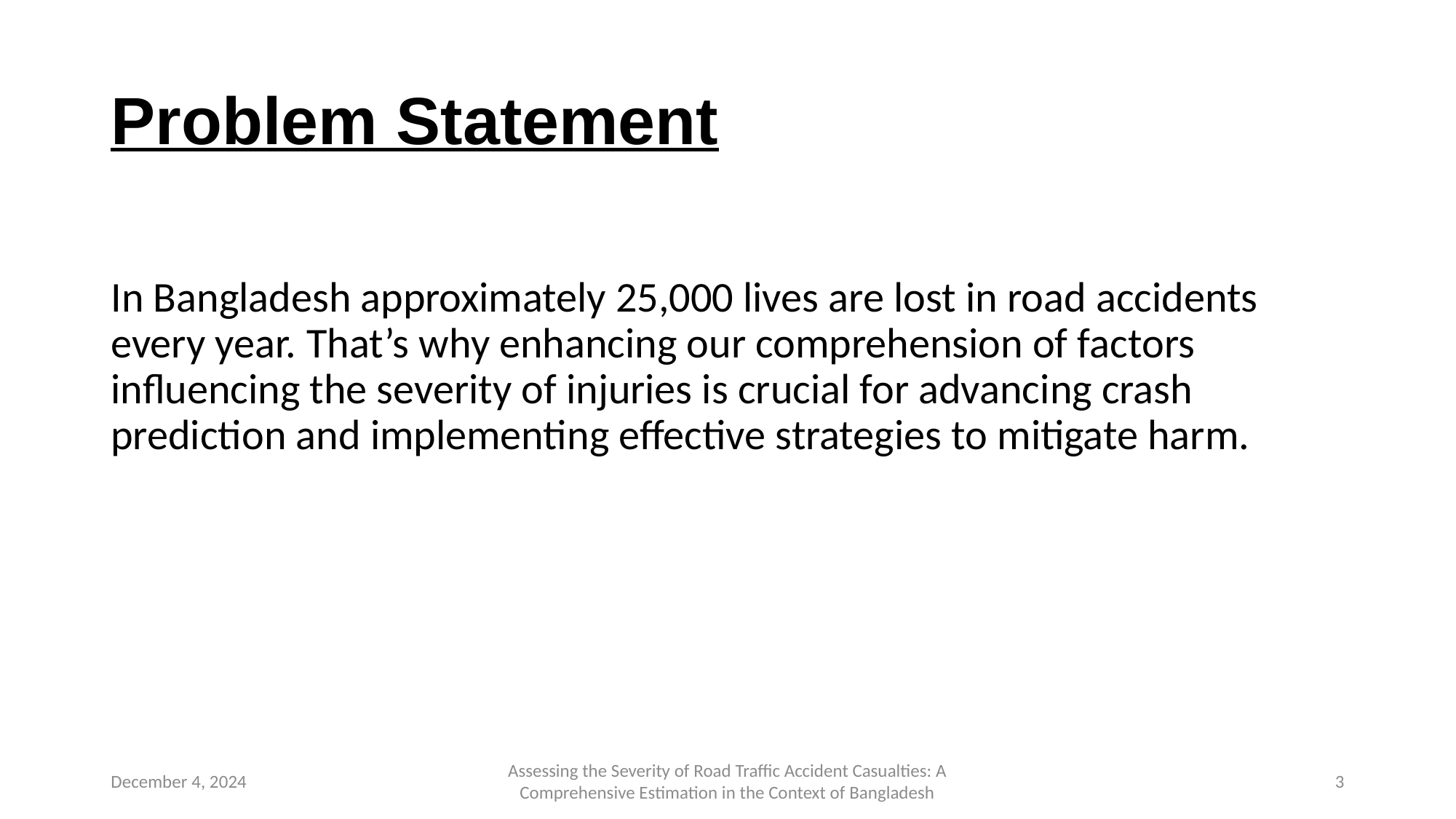

# Problem Statement
In Bangladesh approximately 25,000 lives are lost in road accidents every year. That’s why enhancing our comprehension of factors influencing the severity of injuries is crucial for advancing crash prediction and implementing effective strategies to mitigate harm.
December 4, 2024
Assessing the Severity of Road Traffic Accident Casualties: A Comprehensive Estimation in the Context of Bangladesh
3